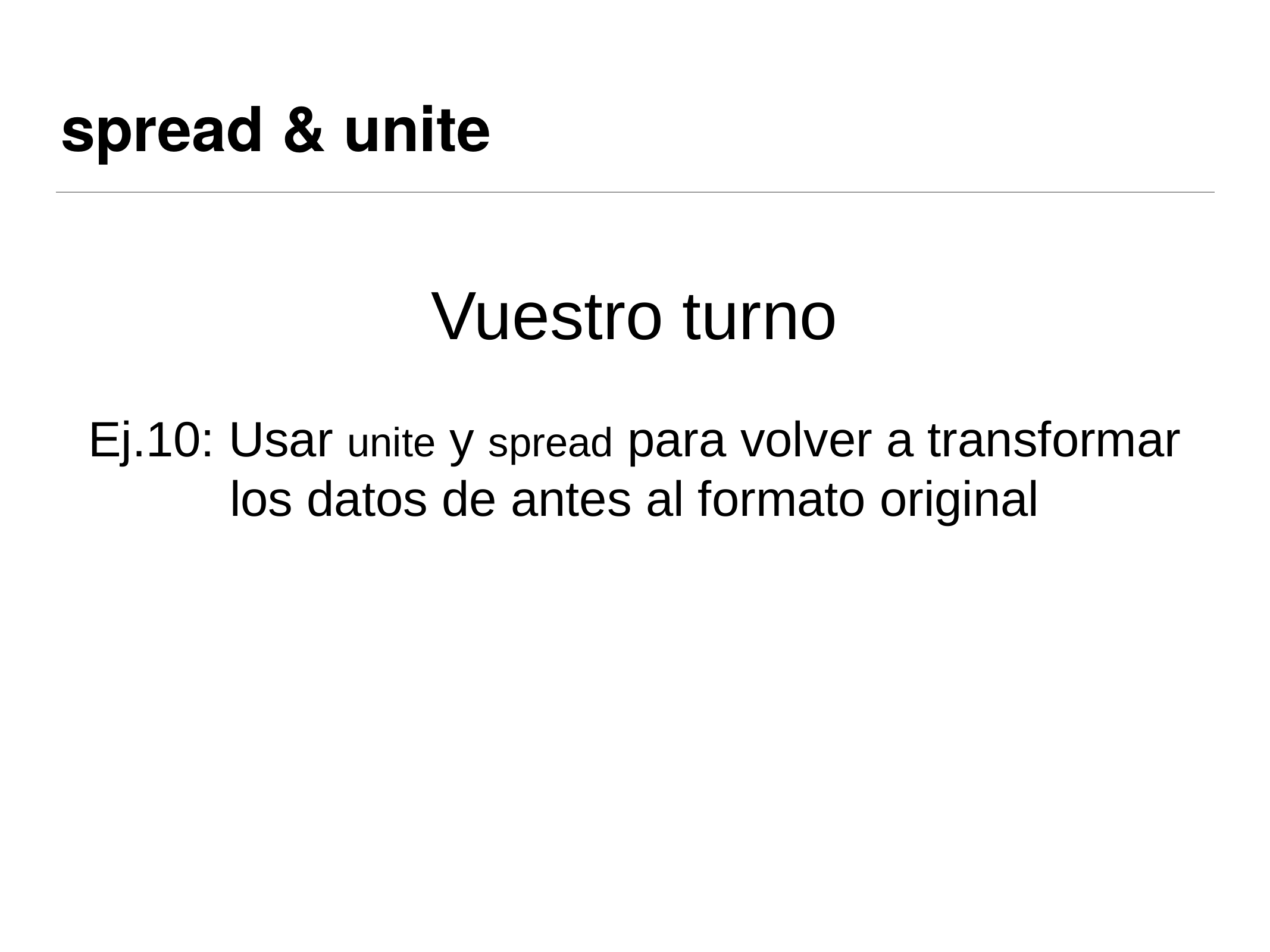

# spread & unite
Vuestro turno

Ej.10: Usar unite y spread para volver a transformar los datos de antes al formato original